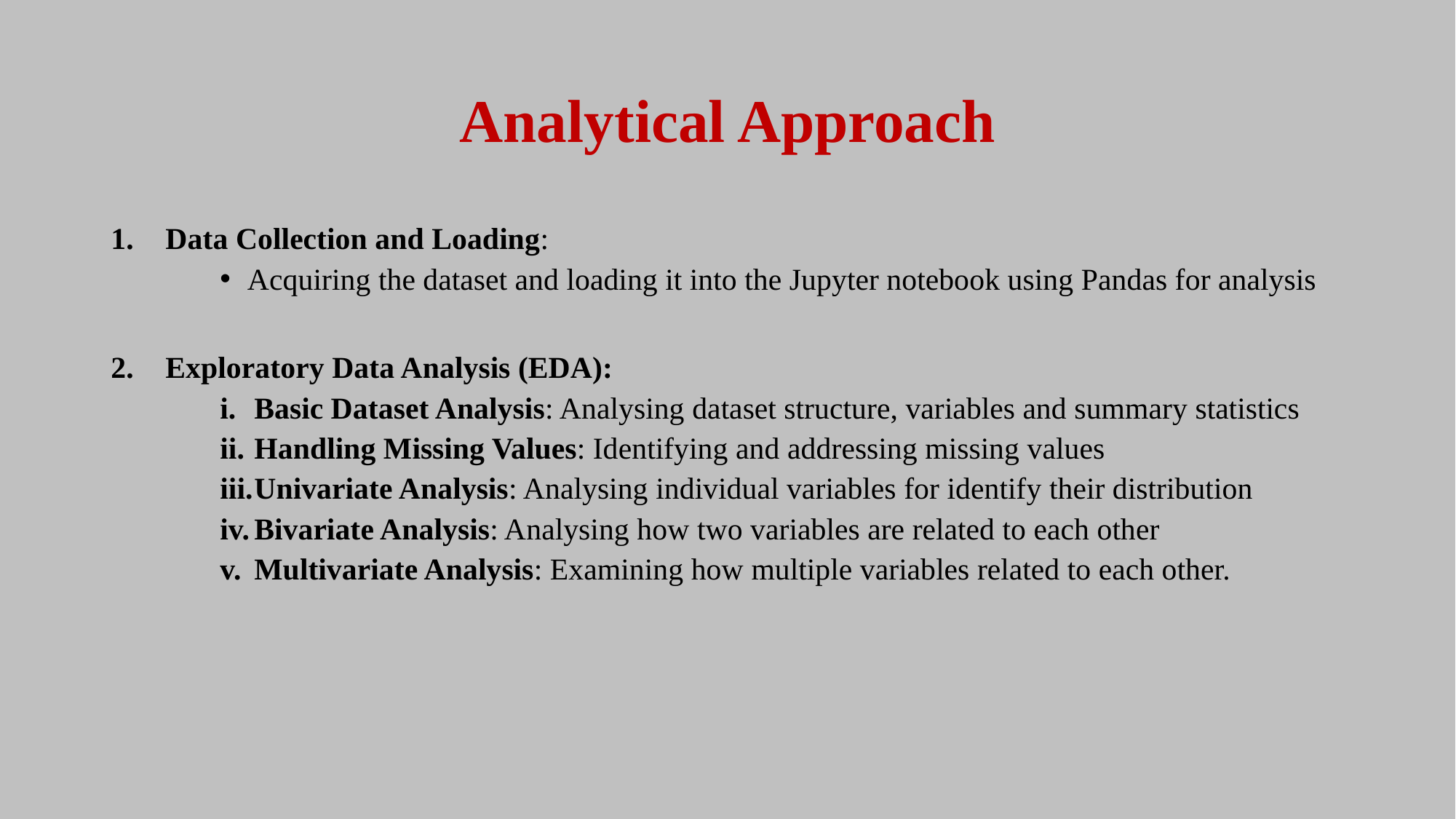

# Analytical Approach
Data Collection and Loading:
Acquiring the dataset and loading it into the Jupyter notebook using Pandas for analysis

Exploratory Data Analysis (EDA):
Basic Dataset Analysis: Analysing dataset structure, variables and summary statistics
Handling Missing Values: Identifying and addressing missing values
Univariate Analysis: Analysing individual variables for identify their distribution
Bivariate Analysis: Analysing how two variables are related to each other
Multivariate Analysis: Examining how multiple variables related to each other.